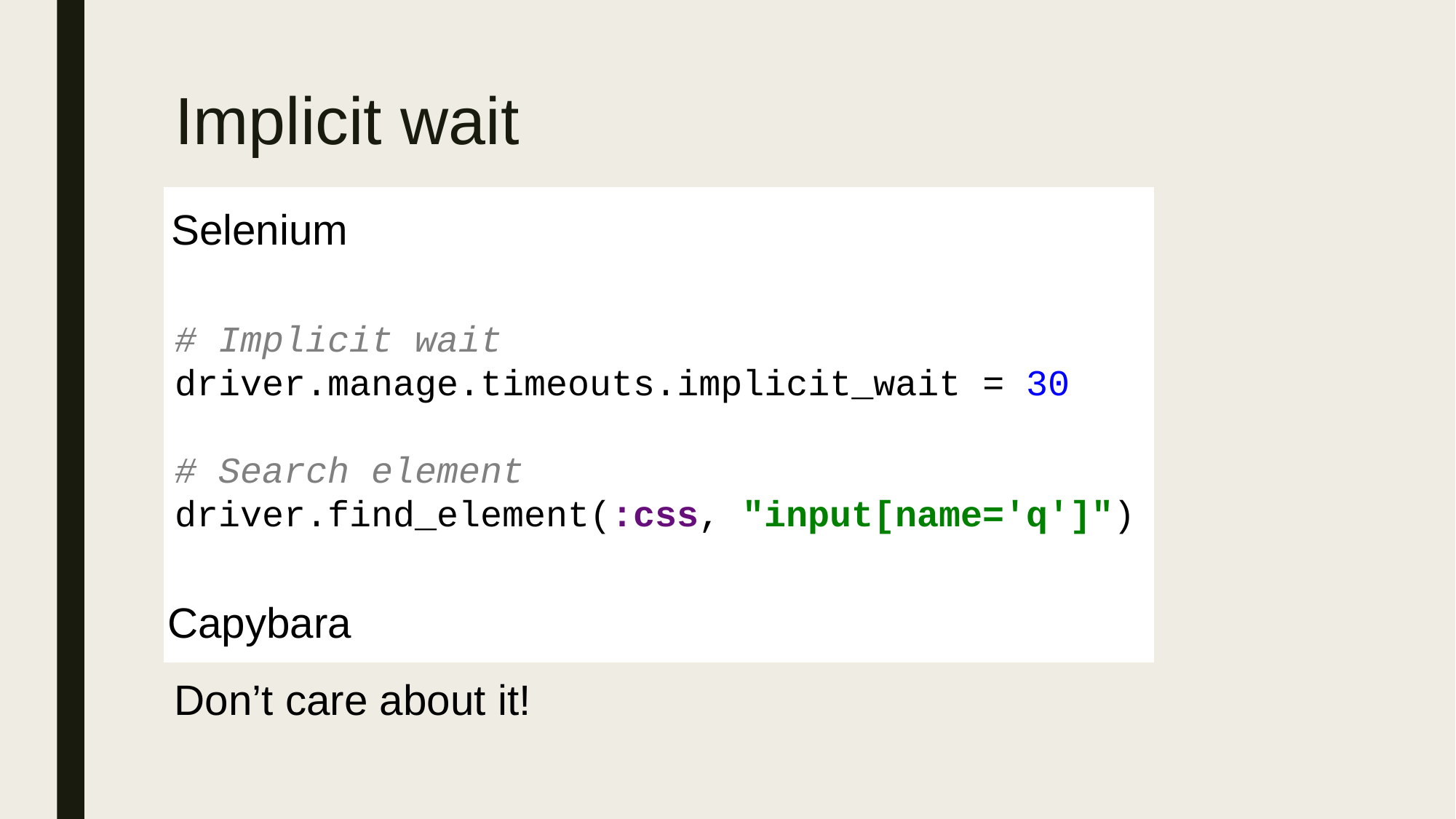

# Implicit wait
Selenium
# Implicit wait driver.manage.timeouts.implicit_wait = 30 # Search element driver.find_element(:css, "input[name='q']")
Capybara
Don’t care about it!